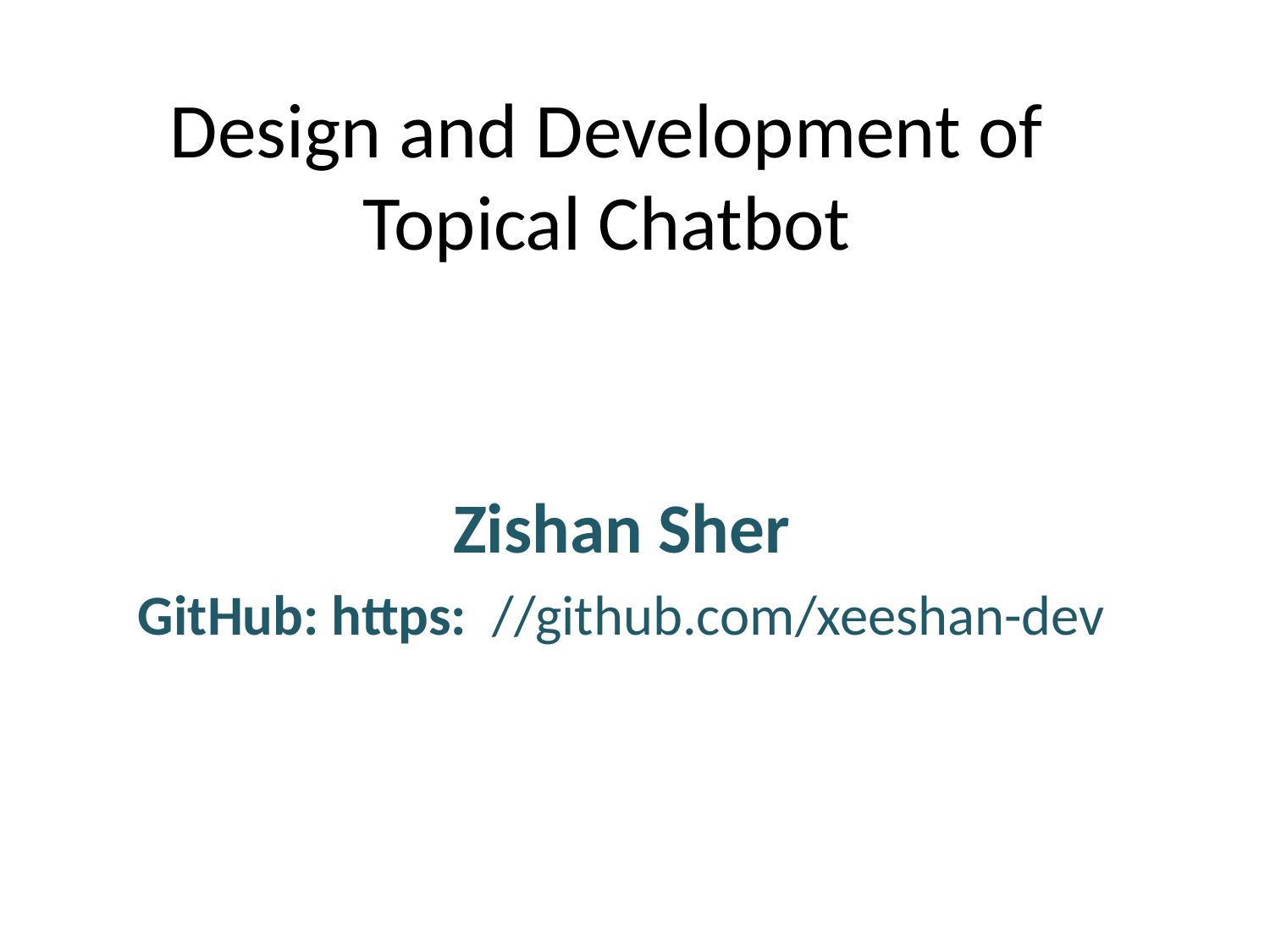

# Design and Development of Topical Chatbot
Zishan Sher
GitHub: https:  //github.com/xeeshan-dev